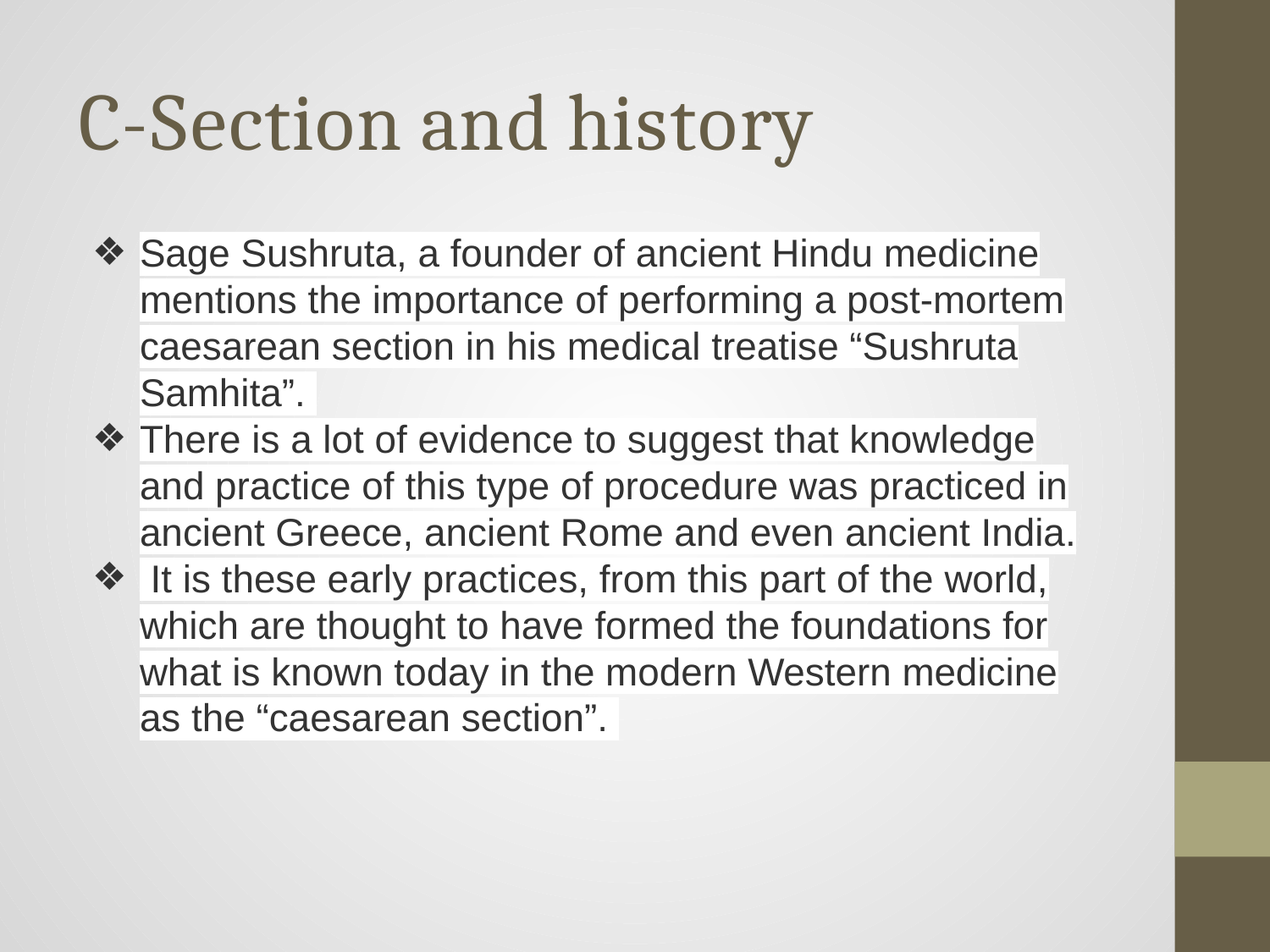

# C-Section and history
Sage Sushruta, a founder of ancient Hindu medicine mentions the importance of performing a post-mortem caesarean section in his medical treatise “Sushruta Samhita”.
There is a lot of evidence to suggest that knowledge and practice of this type of procedure was practiced in ancient Greece, ancient Rome and even ancient India.
 It is these early practices, from this part of the world, which are thought to have formed the foundations for what is known today in the modern Western medicine as the “caesarean section”.